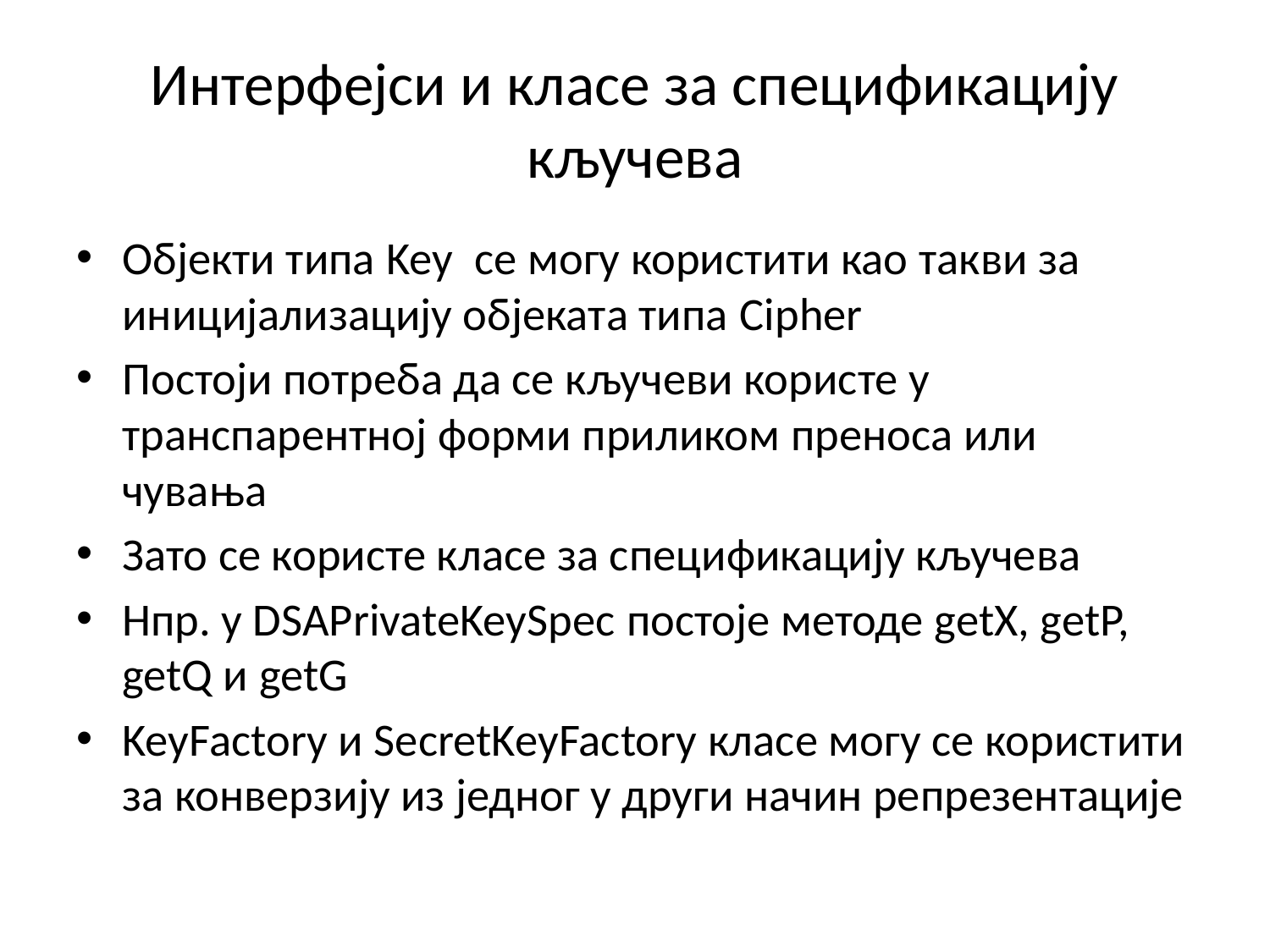

# Интерфејси и класе за спецификацију кључева
Објекти типа Key  се могу користити као такви за иницијализацију објеката типа Cipher
Постоји потреба да се кључеви користе у транспарентној форми приликом преноса или чувања
Зато се користе класе за спецификацију кључева
Нпр. у DSAPrivateKeySpec постоје методе getX, getP, getQ и getG
KeyFactory и SecretKeyFactory класе могу се користити за конверзију из једног у други начин репрезентације